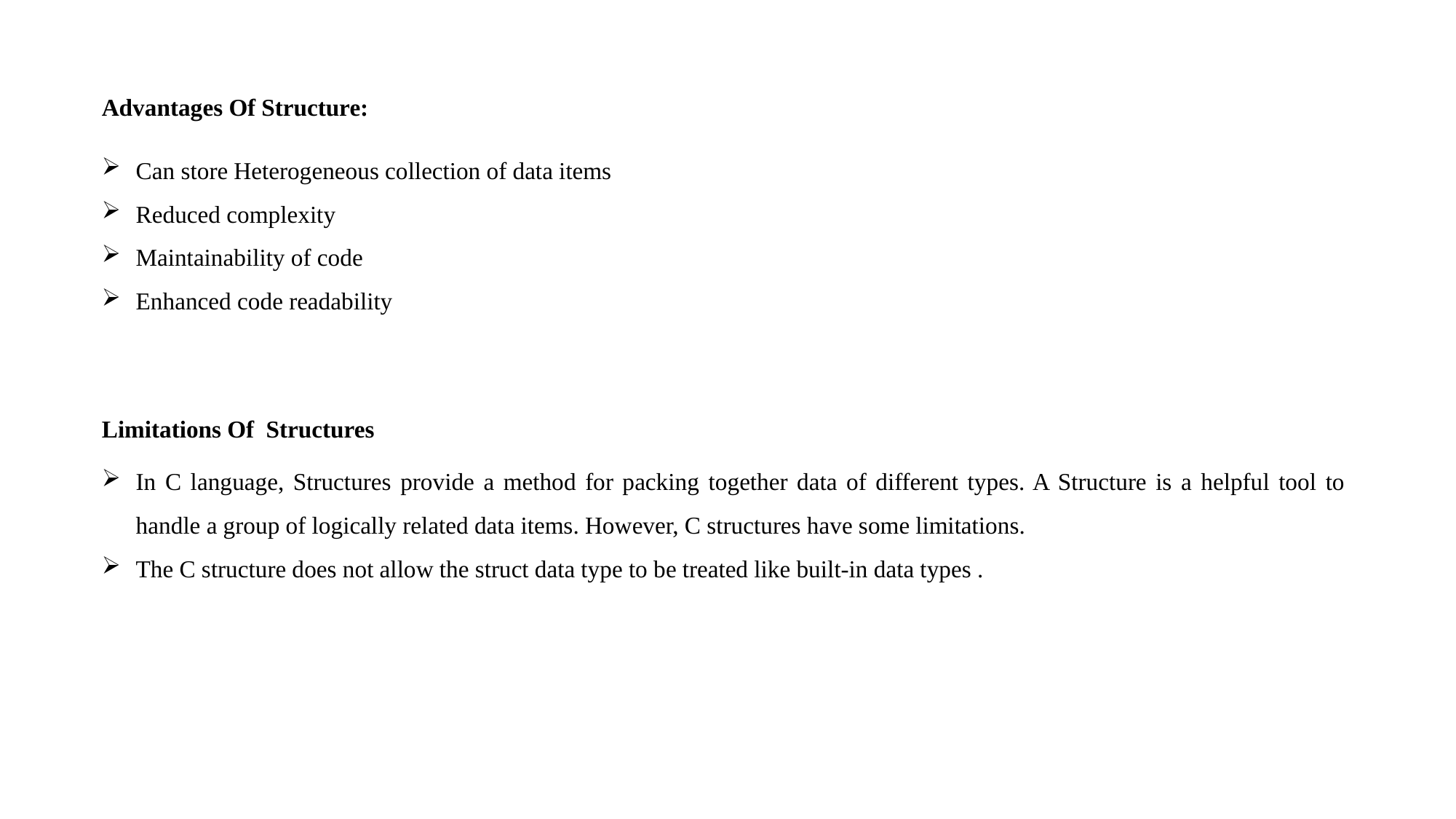

Advantages Of Structure:
Can store Heterogeneous collection of data items
Reduced complexity
Maintainability of code
Enhanced code readability
Limitations Of  Structures
In C language, Structures provide a method for packing together data of different types. A Structure is a helpful tool to handle a group of logically related data items. However, C structures have some limitations.
The C structure does not allow the struct data type to be treated like built-in data types .